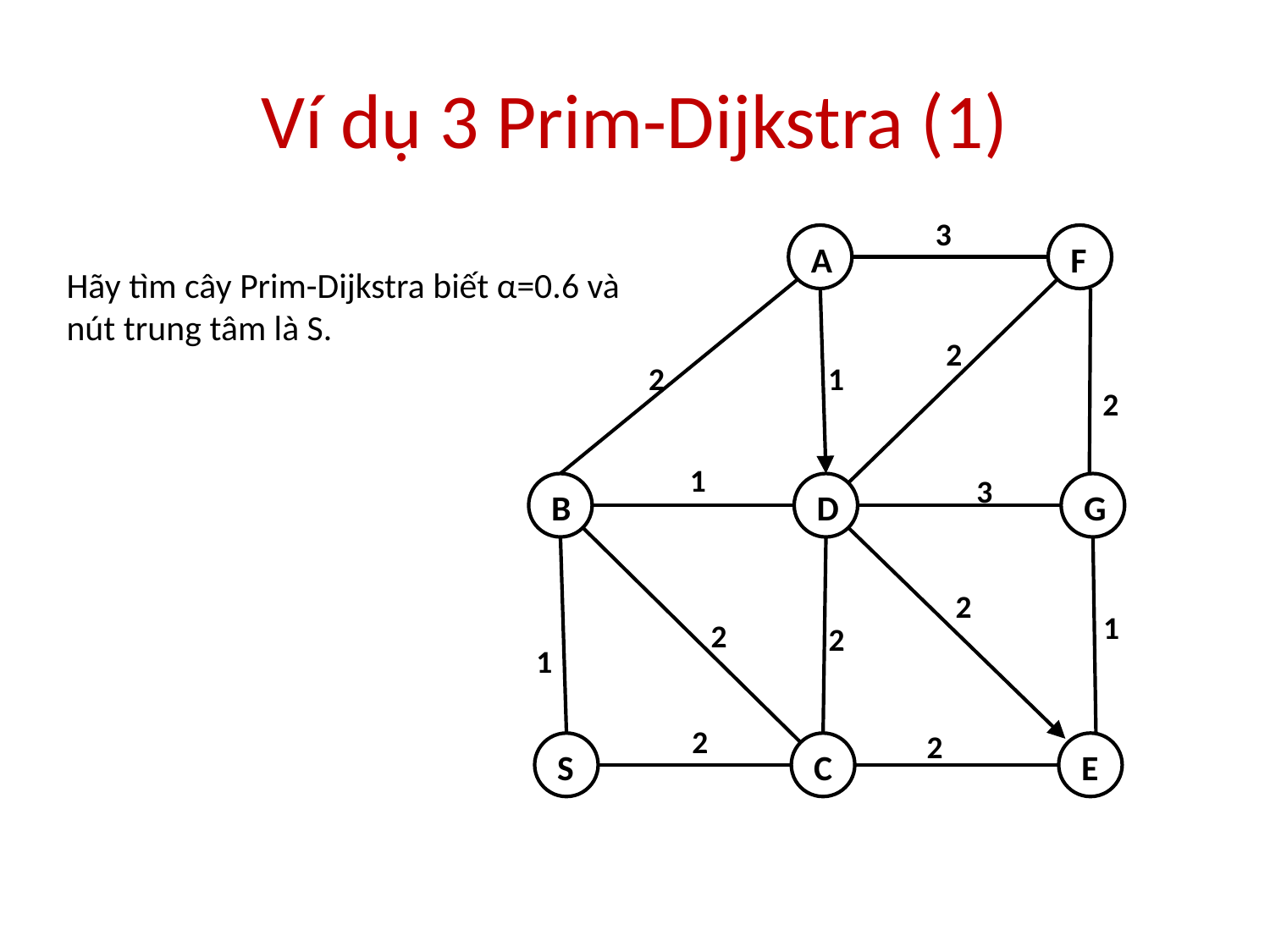

# Ví dụ 3 Prim-Dijkstra (1)
3

A

F
2
2
1
2
1
3

B

D

G
2
1
2
2
1
2
2

S

C

E
Hãy tìm cây Prim-Dijkstra biết α=0.6 và nút trung tâm là S.